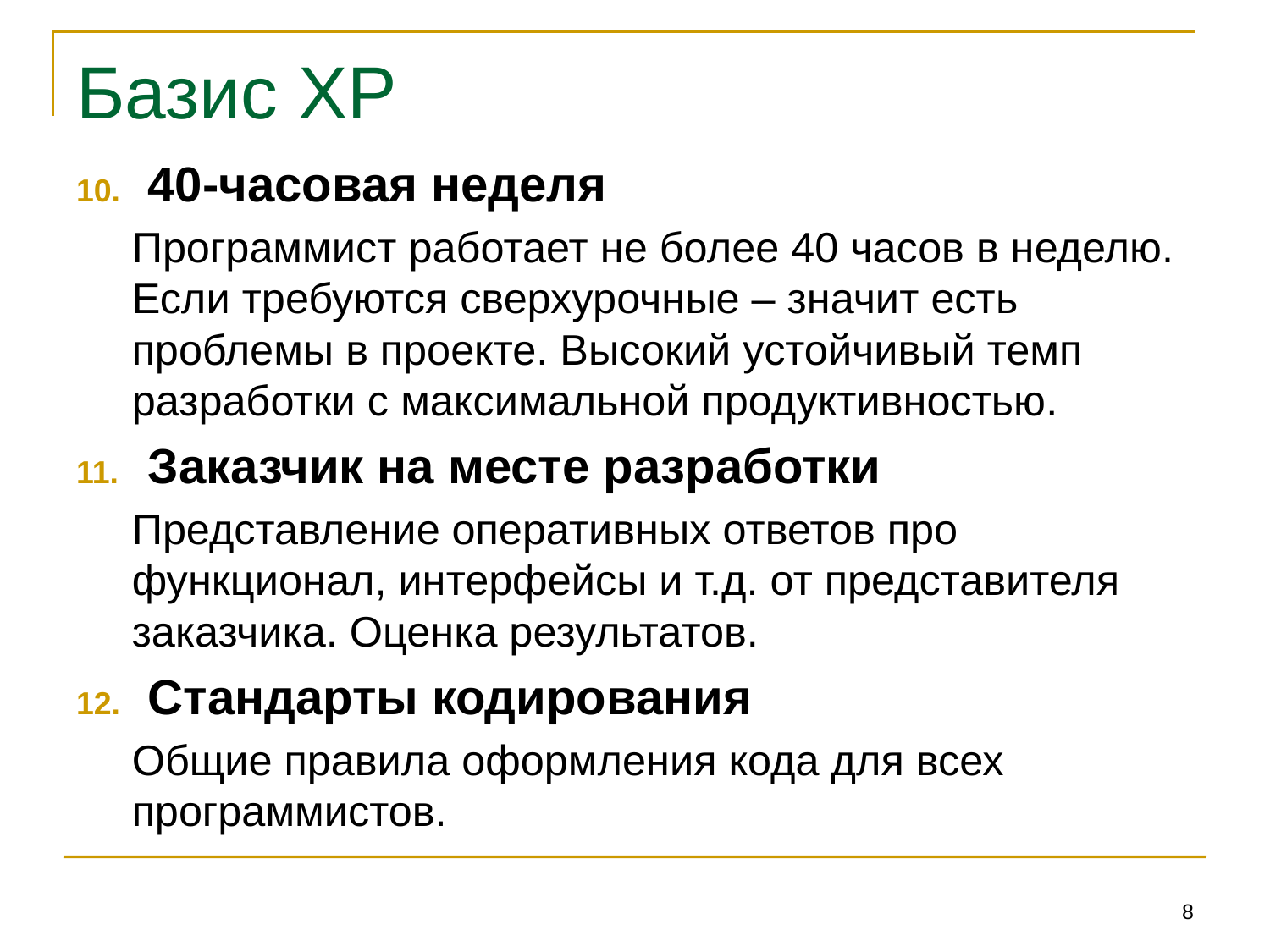

# Базис XP
40-часовая неделя
Программист работает не более 40 часов в неделю. Если требуются сверхурочные – значит есть проблемы в проекте. Высокий устойчивый темп разработки с максимальной продуктивностью.
Заказчик на месте разработки
Представление оперативных ответов про функционал, интерфейсы и т.д. от представителя заказчика. Оценка результатов.
Стандарты кодирования
Общие правила оформления кода для всех программистов.
8